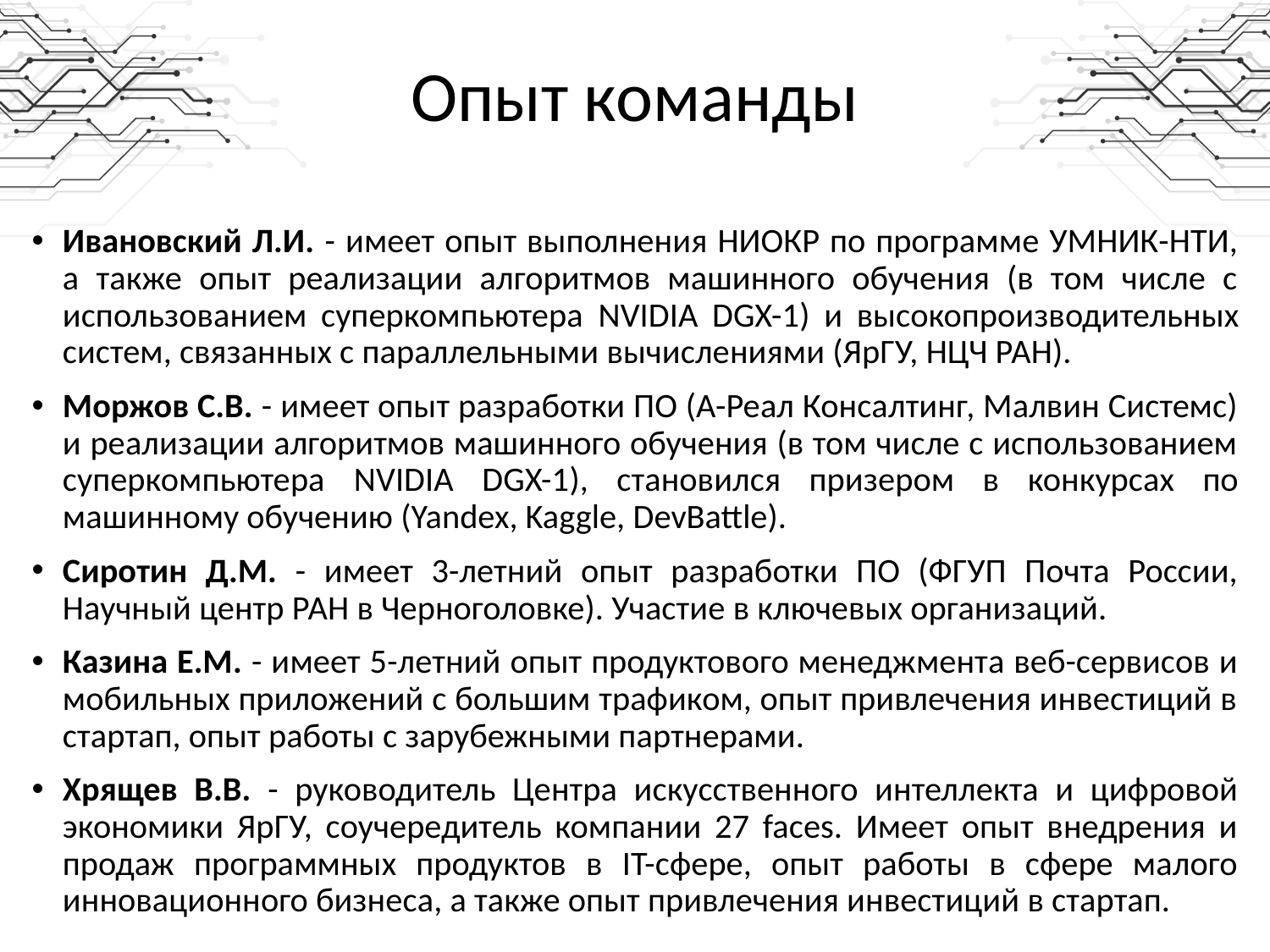

# Опыт команды
Ивановский Л.И. - имеет опыт выполнения НИОКР по программе УМНИК-НТИ, а также опыт реализации алгоритмов машинного обучения (в том числе с использованием суперкомпьютера NVIDIA DGX-1) и высокопроизводительных систем, связанных с параллельными вычислениями (ЯрГУ, НЦЧ РАН).
Моржов С.В. - имеет опыт разработки ПО (А-Реал Консалтинг, Малвин Системс) и реализации алгоритмов машинного обучения (в том числе с использованием суперкомпьютера NVIDIA DGX-1), становился призером в конкурсах по машинному обучению (Yandex, Kaggle, DevBattle).
Сиротин Д.М. - имеет 3-летний опыт разработки ПО (ФГУП Почта России, Научный центр РАН в Черноголовке). Участие в ключевых организаций.
Казина Е.М. - имеет 5-летний опыт продуктового менеджмента веб-сервисов и мобильных приложений с большим трафиком, опыт привлечения инвестиций в стартап, опыт работы с зарубежными партнерами.
Хрящев В.В. - руководитель Центра искусственного интеллекта и цифровой экономики ЯрГУ, соучередитель компании 27 faces. Имеет опыт внедрения и продаж программных продуктов в IT-сфере, опыт работы в сфере малого инновационного бизнеса, а также опыт привлечения инвестиций в стартап.